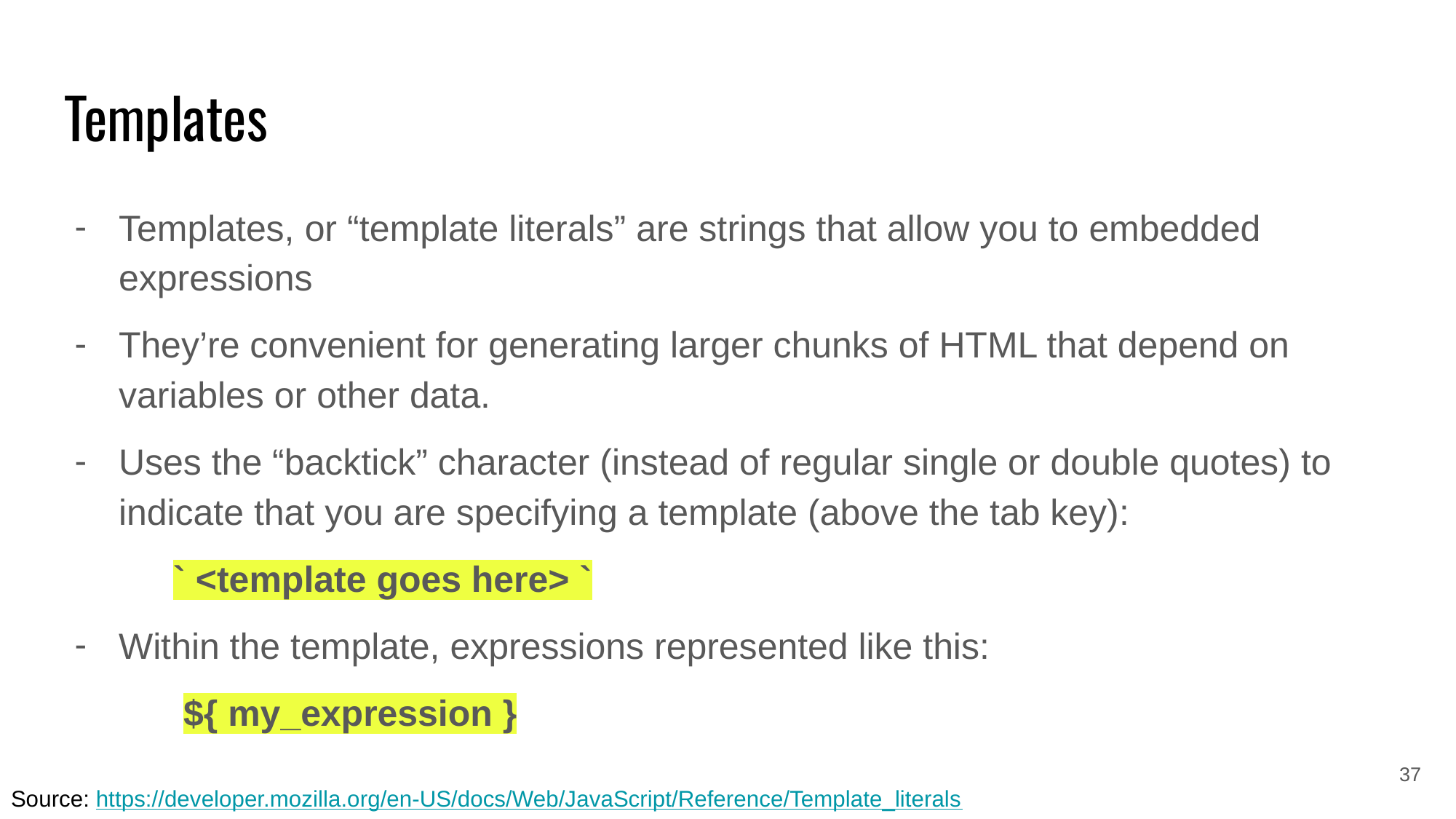

# Templates
Templates, or “template literals” are strings that allow you to embedded expressions
They’re convenient for generating larger chunks of HTML that depend on variables or other data.
Uses the “backtick” character (instead of regular single or double quotes) to indicate that you are specifying a template (above the tab key):
` <template goes here> `
Within the template, expressions represented like this:
 ${ my_expression }
37
Source: https://developer.mozilla.org/en-US/docs/Web/JavaScript/Reference/Template_literals